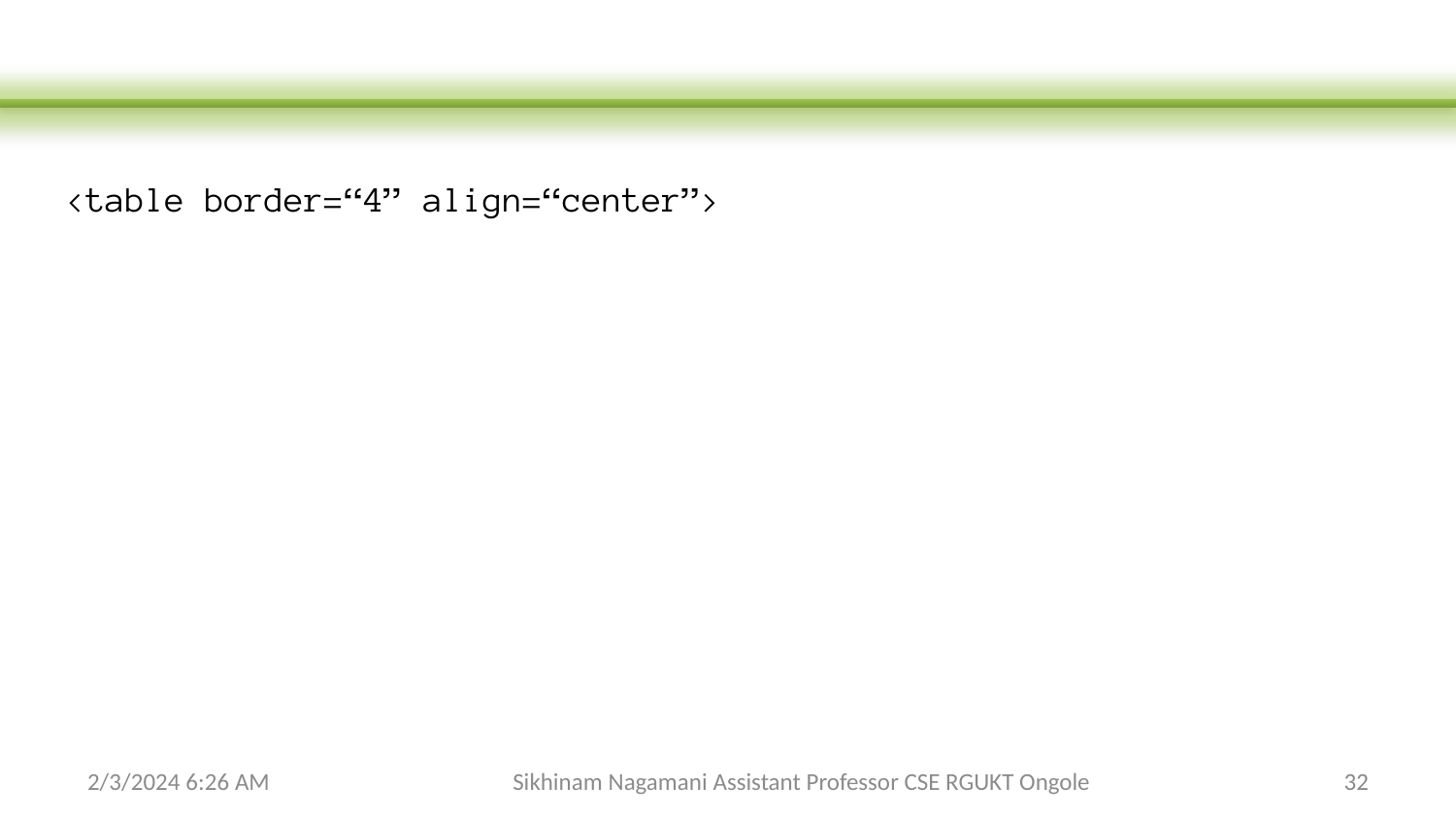

<table border=“4” align=“center”>
2/3/2024 6:26 AM
Sikhinam Nagamani Assistant Professor CSE RGUKT Ongole
32